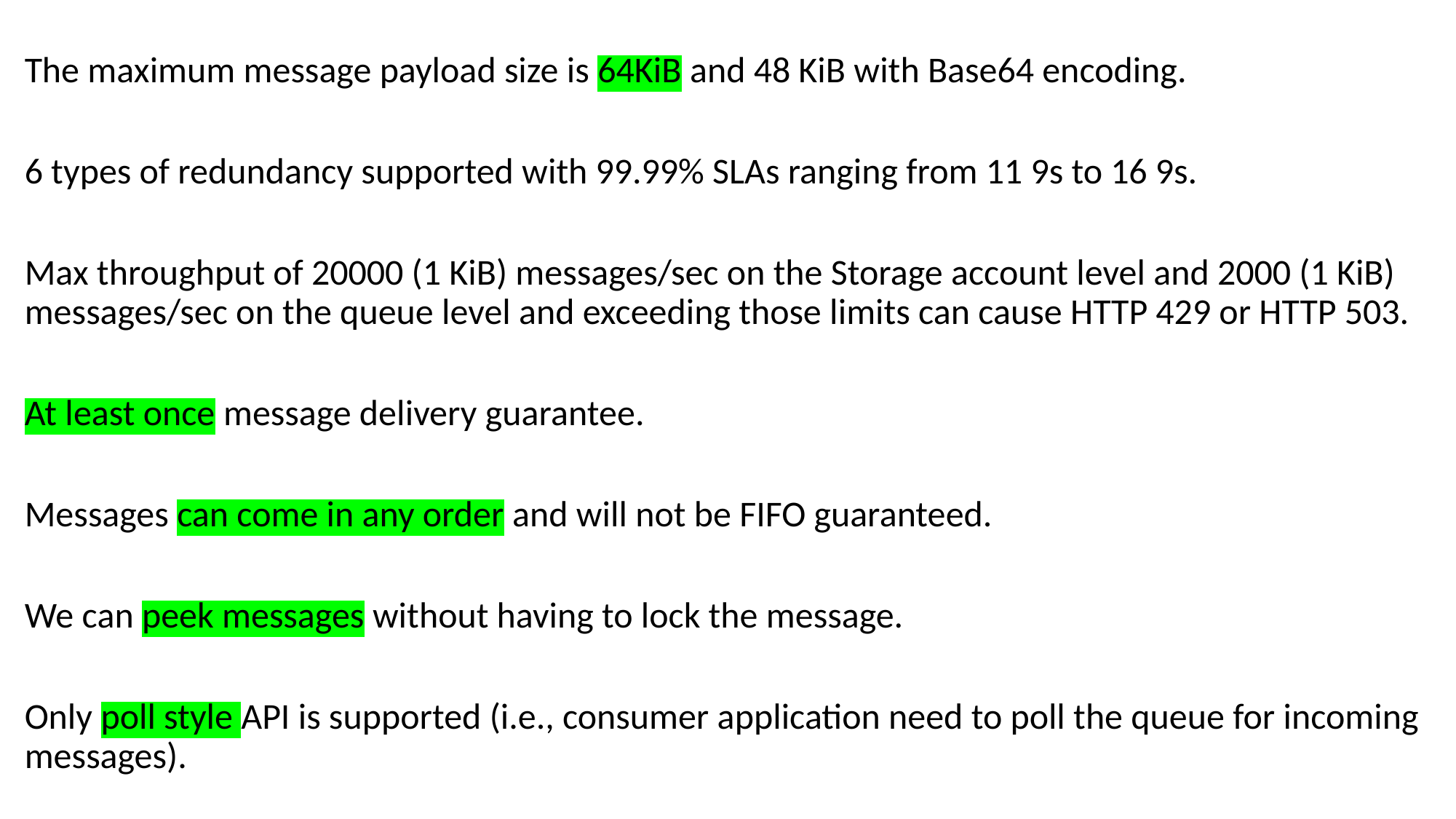

The maximum message payload size is 64KiB and 48 KiB with Base64 encoding.

6 types of redundancy supported with 99.99% SLAs ranging from 11 9s to 16 9s.

Max throughput of 20000 (1 KiB) messages/sec on the Storage account level and 2000 (1 KiB) messages/sec on the queue level and exceeding those limits can cause HTTP 429 or HTTP 503.

At least once message delivery guarantee.

Messages can come in any order and will not be FIFO guaranteed.

We can peek messages without having to lock the message.

Only poll style API is supported (i.e., consumer application need to poll the queue for incoming messages).